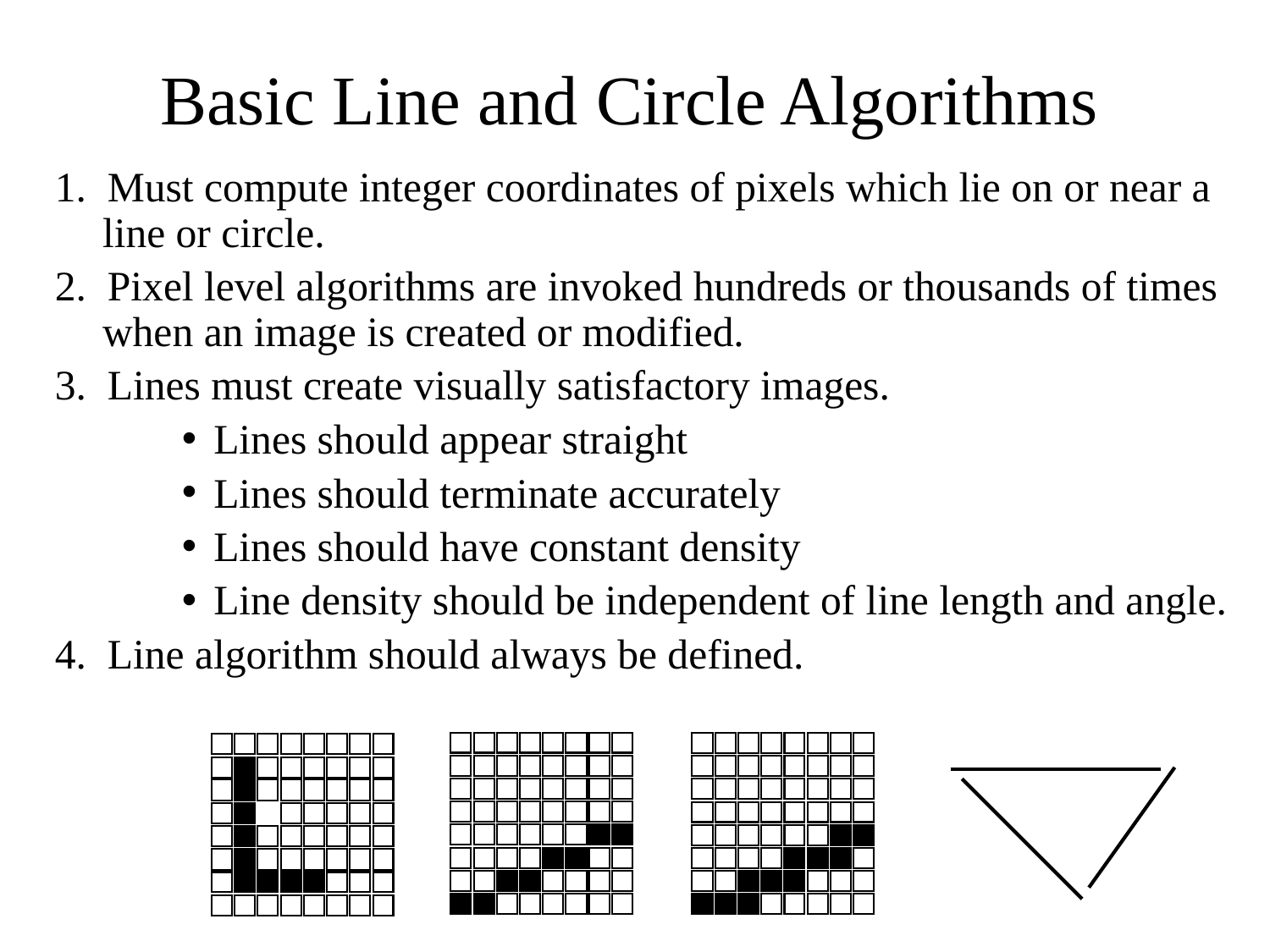

# Basic Line and Circle Algorithms
1.  Must compute integer coordinates of pixels which lie on or near a line or circle.
2.  Pixel level algorithms are invoked hundreds or thousands of times when an image is created or modified.
3.  Lines must create visually satisfactory images.
Lines should appear straight
Lines should terminate accurately
Lines should have constant density
Line density should be independent of line length and angle.
4.  Line algorithm should always be defined.